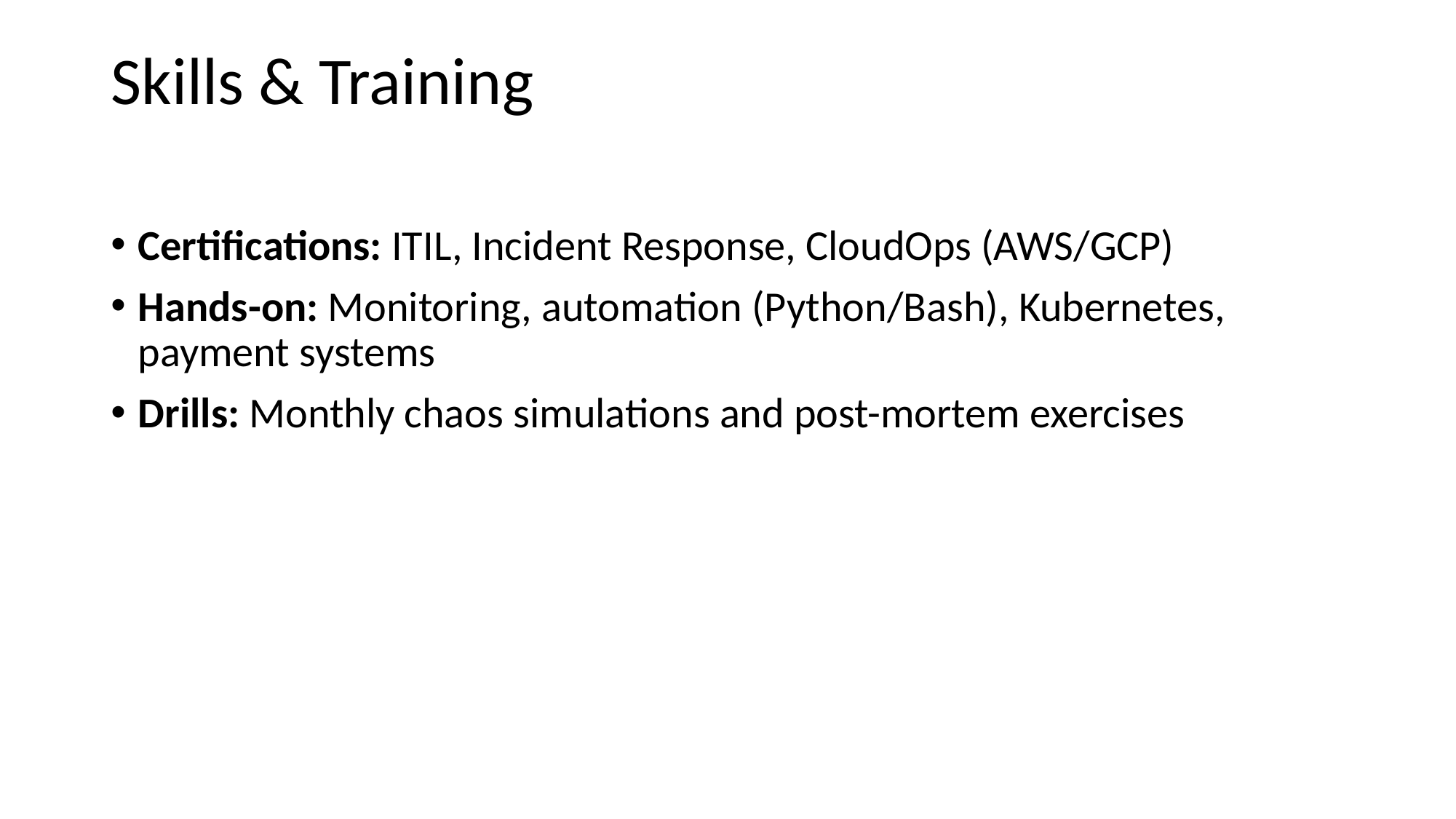

# Skills & Training
Certifications: ITIL, Incident Response, CloudOps (AWS/GCP)
Hands-on: Monitoring, automation (Python/Bash), Kubernetes, payment systems
Drills: Monthly chaos simulations and post-mortem exercises